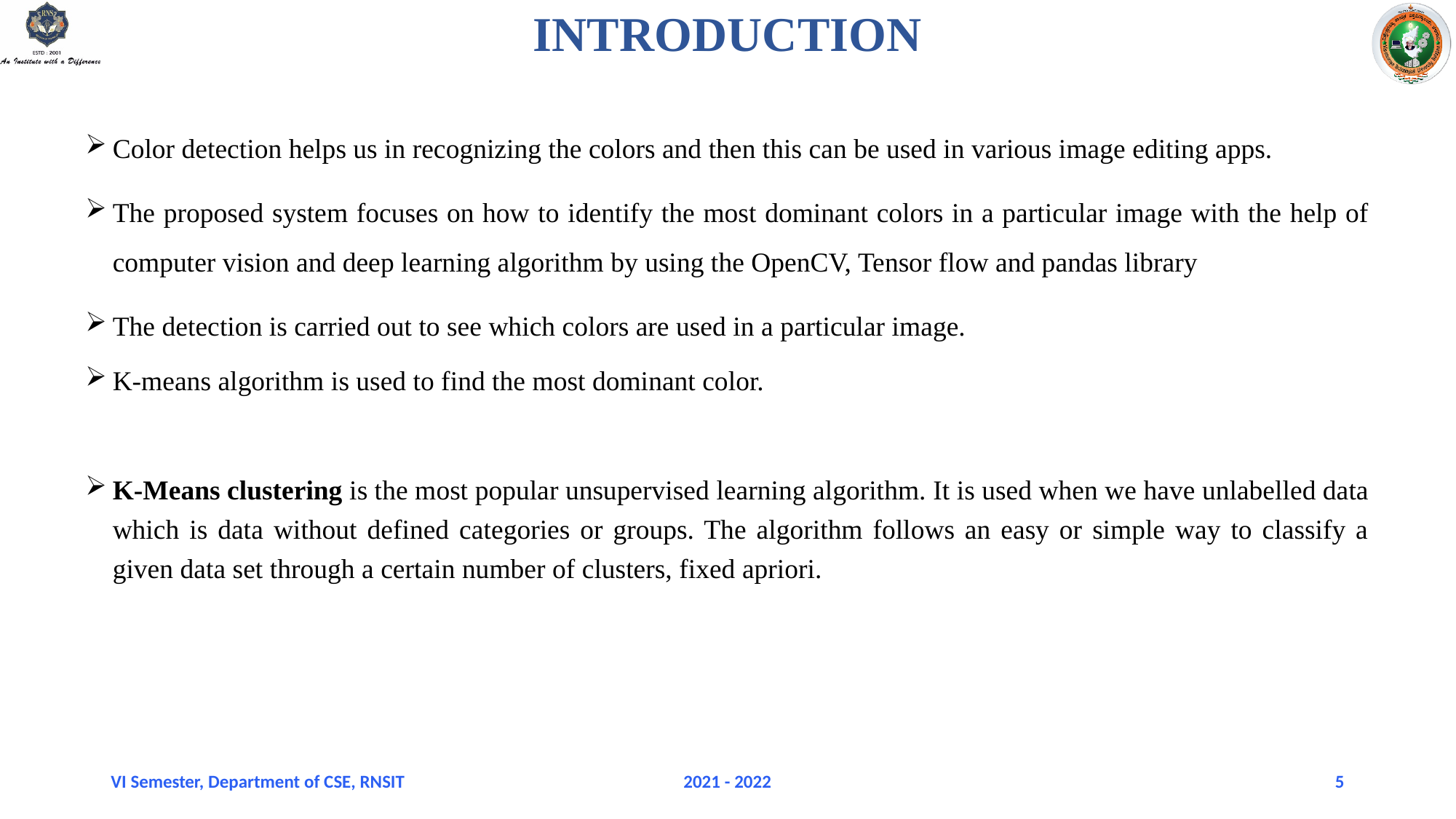

# INTRODUCTION
Color detection helps us in recognizing the colors and then this can be used in various image editing apps.
The proposed system focuses on how to identify the most dominant colors in a particular image with the help of computer vision and deep learning algorithm by using the OpenCV, Tensor flow and pandas library
The detection is carried out to see which colors are used in a particular image.
K-means algorithm is used to find the most dominant color.

K-Means clustering is the most popular unsupervised learning algorithm. It is used when we have unlabelled data which is data without defined categories or groups. The algorithm follows an easy or simple way to classify a given data set through a certain number of clusters, fixed apriori.
VI Semester, Department of CSE, RNSIT
2021 - 2022
5